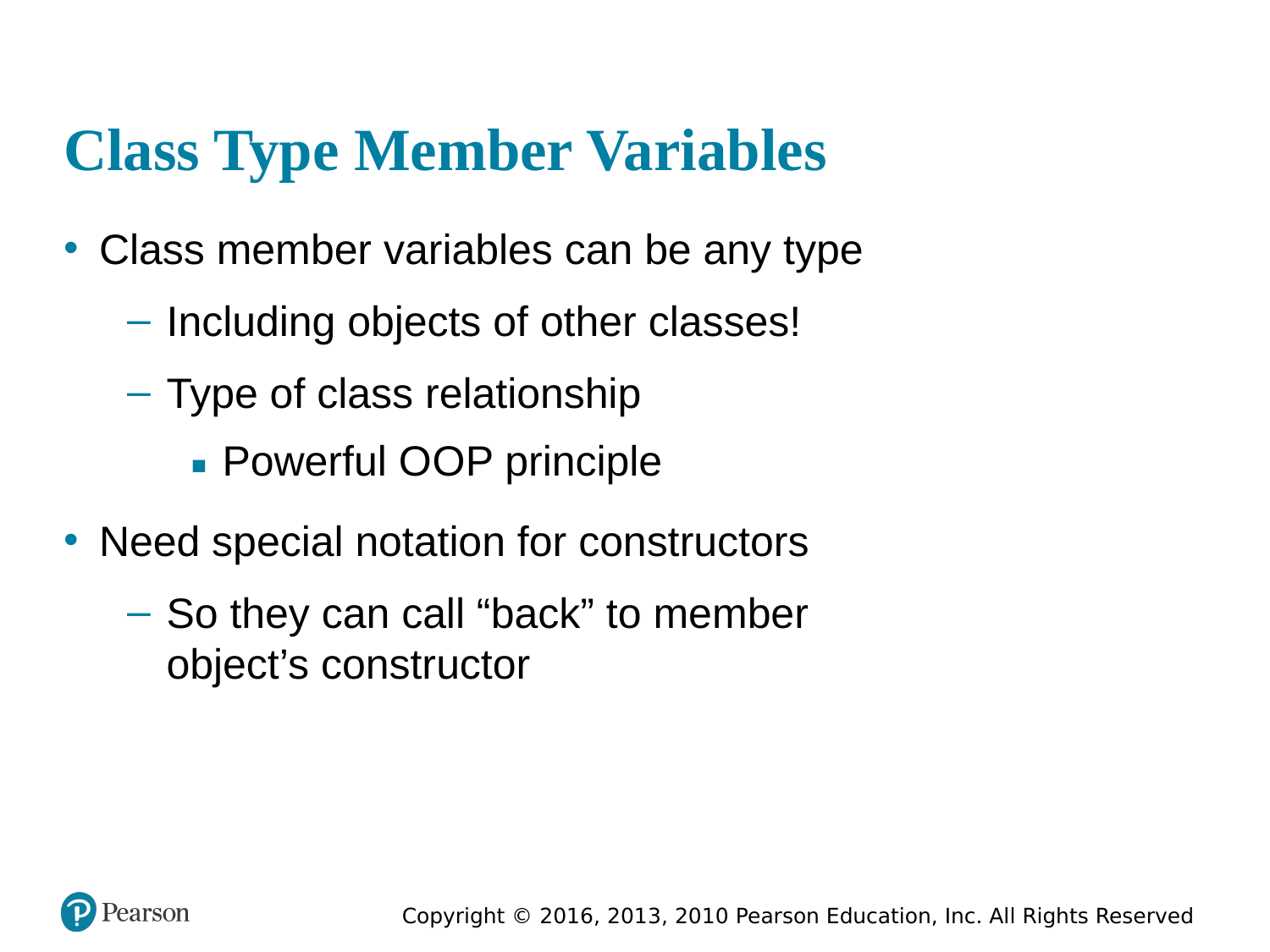

# Class Type Member Variables
Class member variables can be any type
Including objects of other classes!
Type of class relationship
Powerful O O P principle
Need special notation for constructors
So they can call “back” to member
object’s constructor